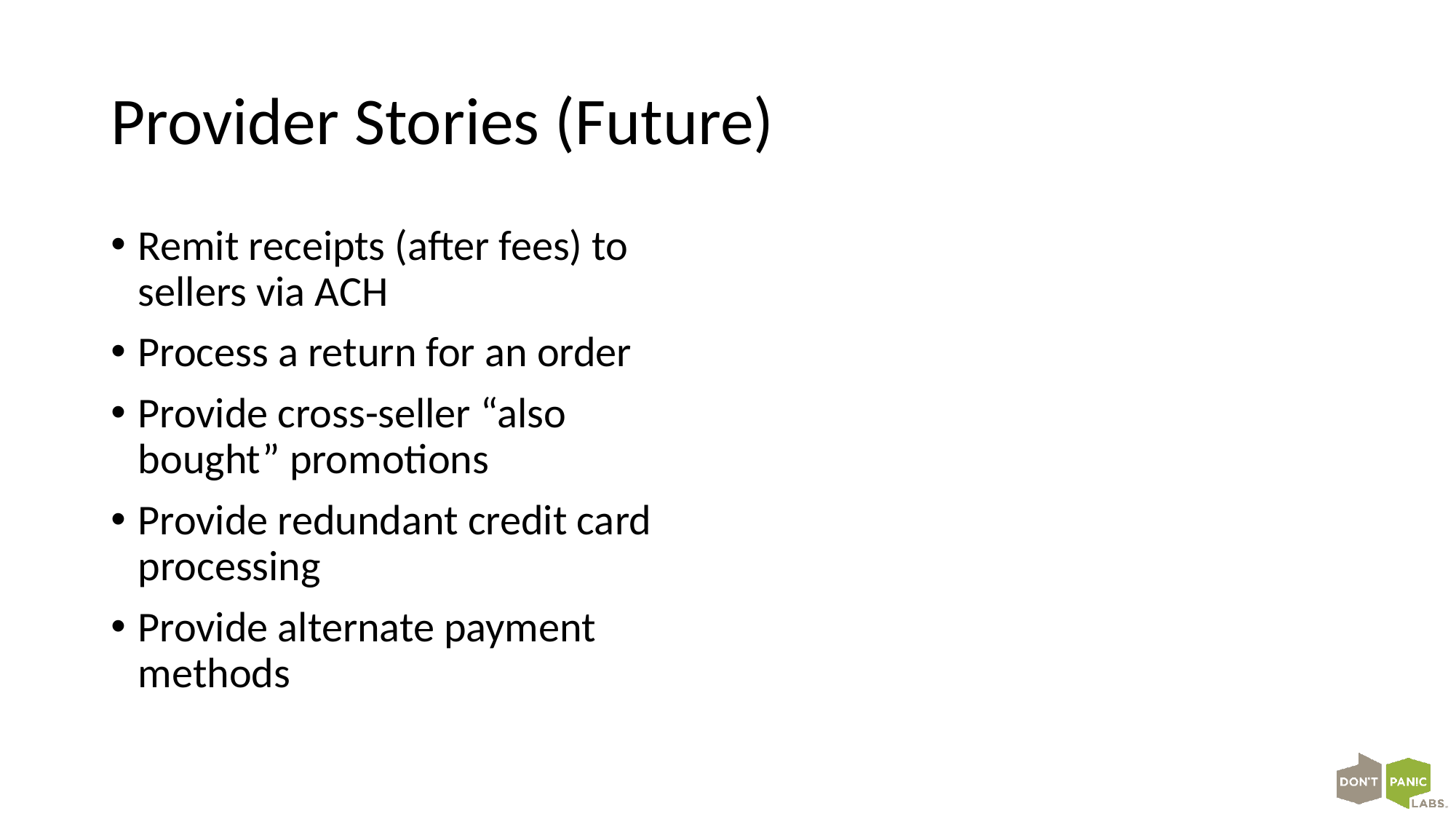

# Provider Stories (Future)
Remit receipts (after fees) to sellers via ACH
Process a return for an order
Provide cross-seller “also bought” promotions
Provide redundant credit card processing
Provide alternate payment methods